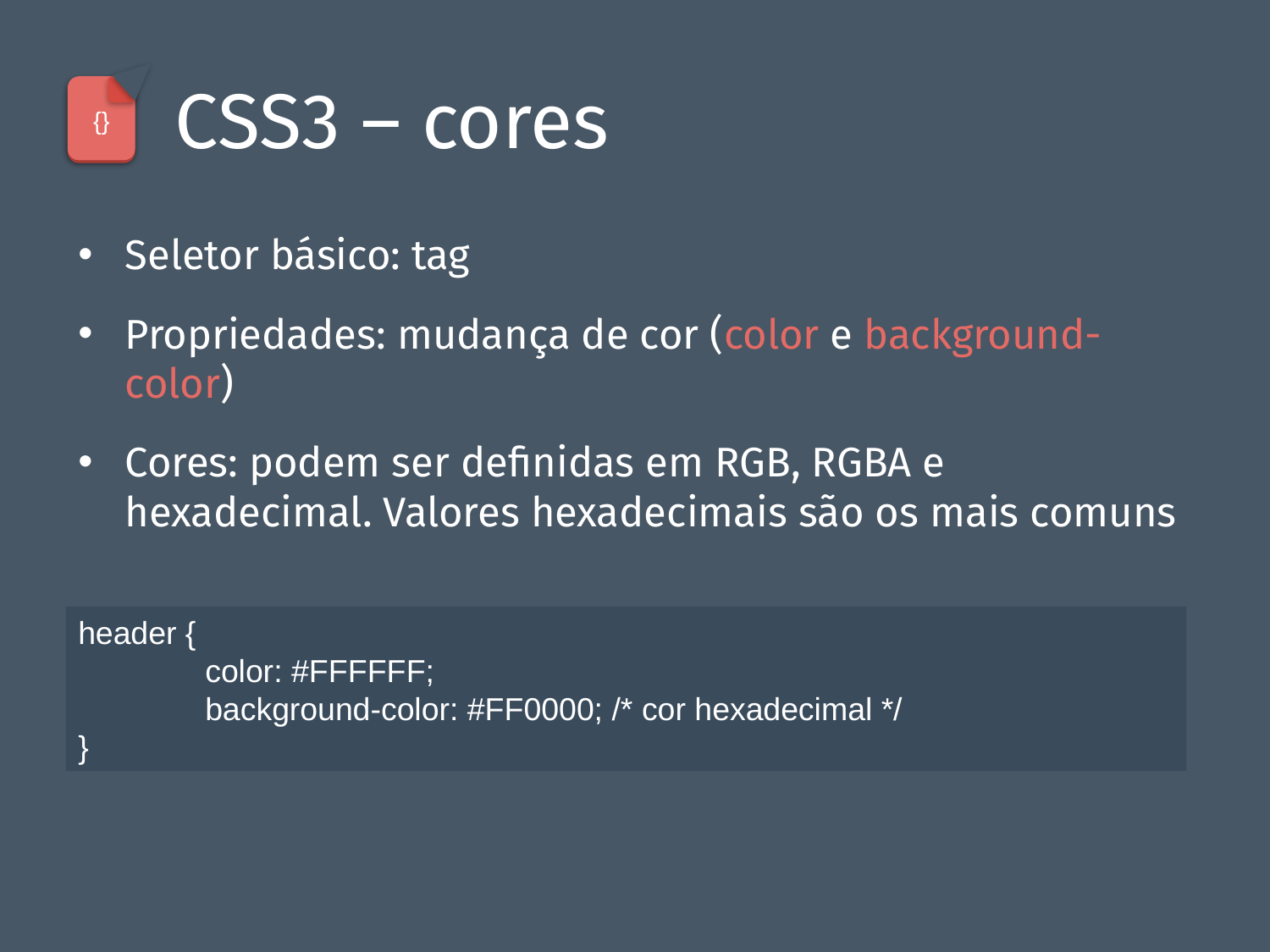

# CSS3 – cores

{}
Seletor básico: tag
Propriedades: mudança de cor (color e background-color)
Cores: podem ser definidas em RGB, RGBA e hexadecimal. Valores hexadecimais são os mais comuns
header {
	color: #FFFFFF;
	background-color: #FF0000; /* cor hexadecimal */
}